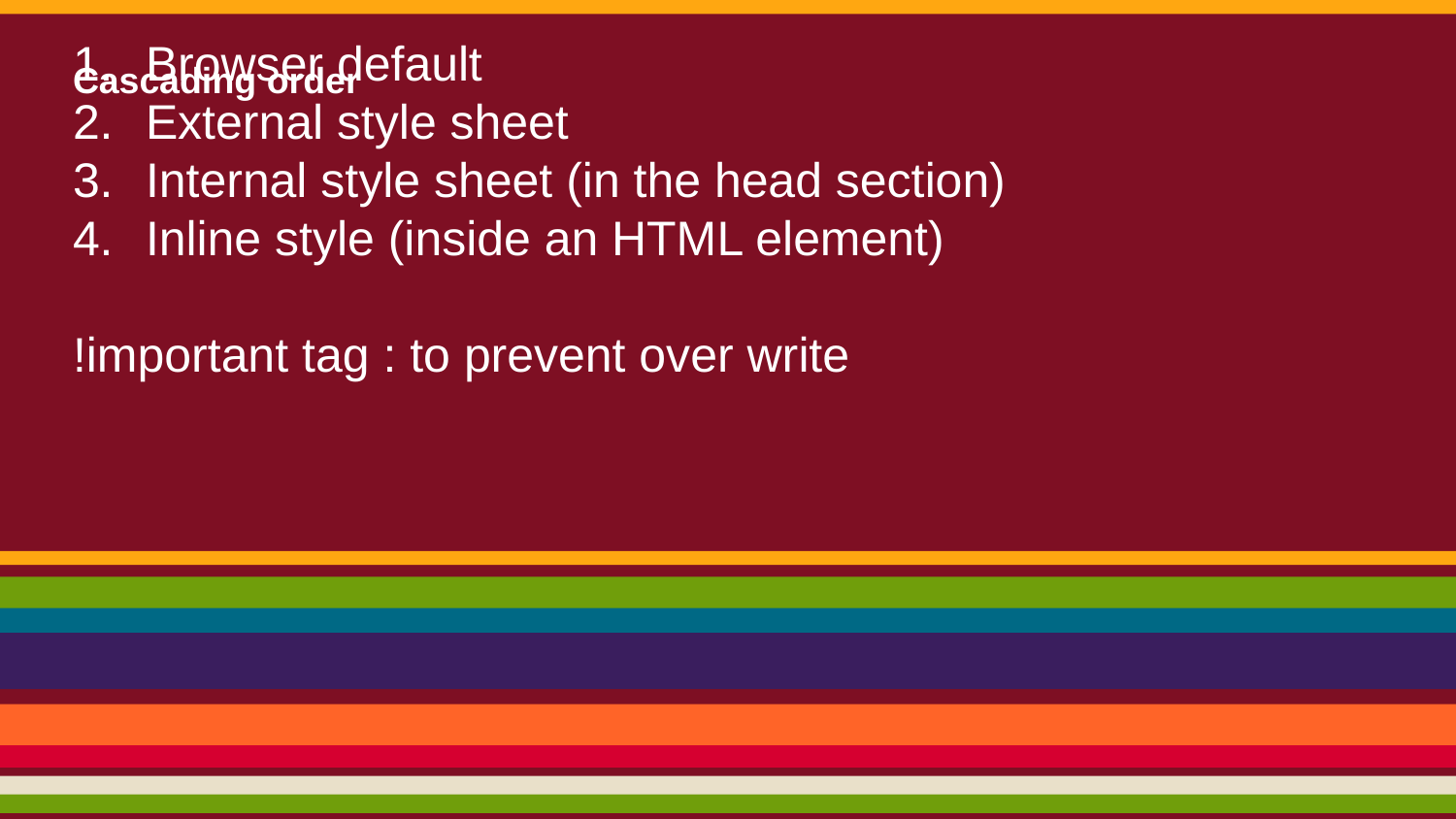

# Cascading order
Browser default
External style sheet
Internal style sheet (in the head section)
Inline style (inside an HTML element)

!important tag : to prevent over write